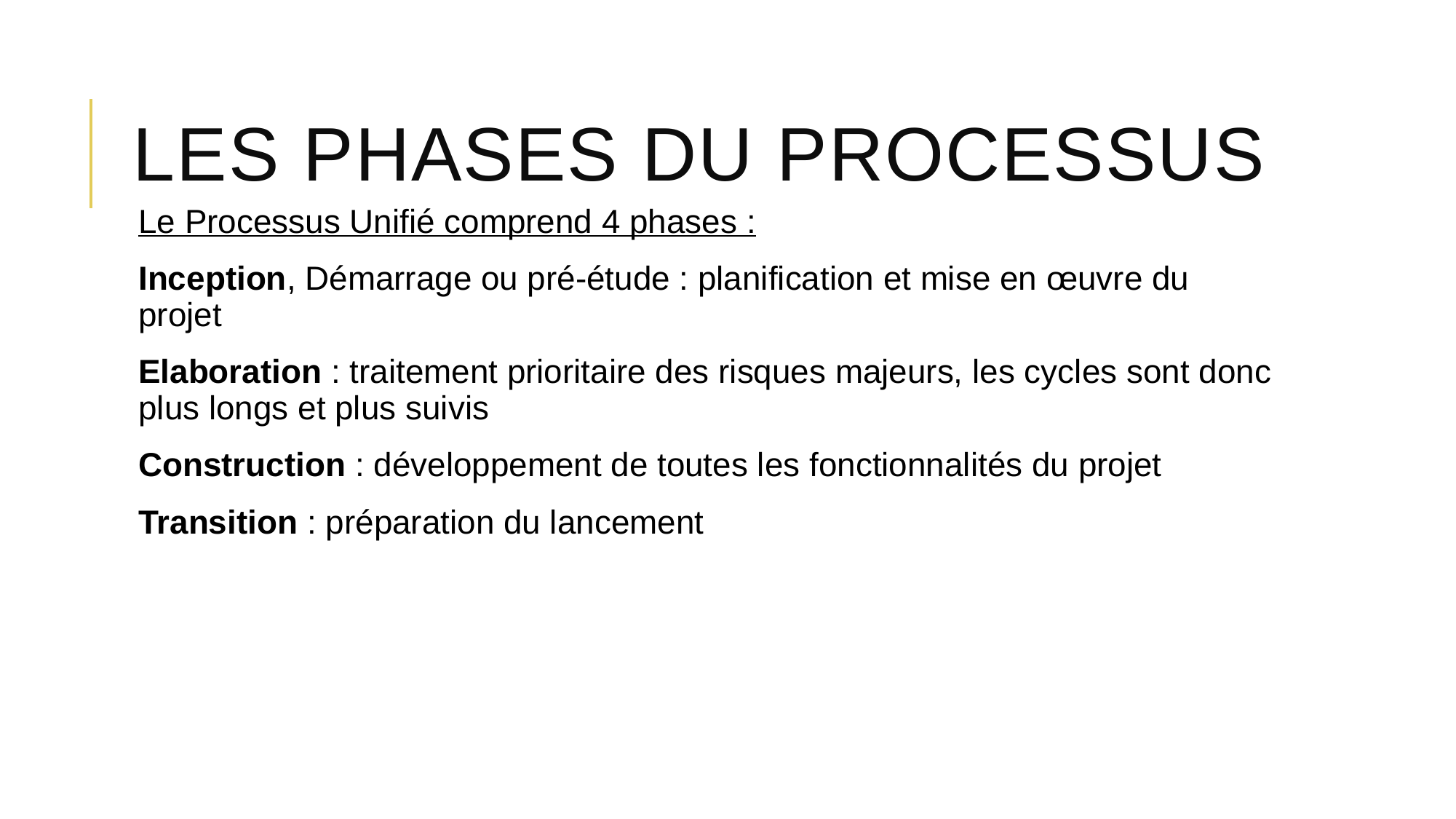

# Les phases du processus
Le Processus Unifié comprend 4 phases :
Inception, Démarrage ou pré-étude : planification et mise en œuvre du projet
Elaboration : traitement prioritaire des risques majeurs, les cycles sont donc plus longs et plus suivis
Construction : développement de toutes les fonctionnalités du projet
Transition : préparation du lancement